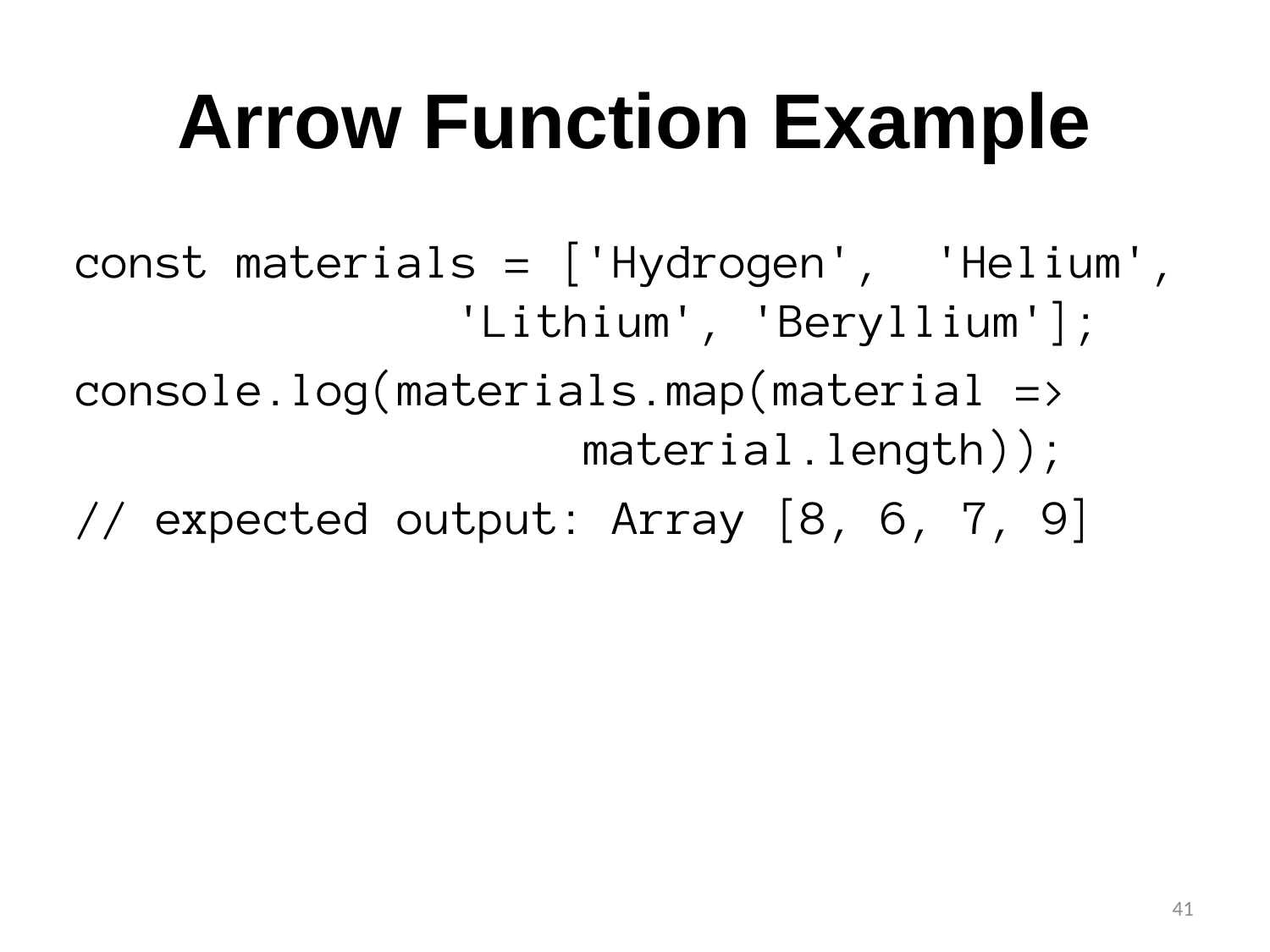

# Arrow Function Example
const materials = ['Hydrogen',  'Helium',  			'Lithium', 'Beryllium'];
console.log(materials.map(material => 				material.length));
// expected output: Array [8, 6, 7, 9]
41